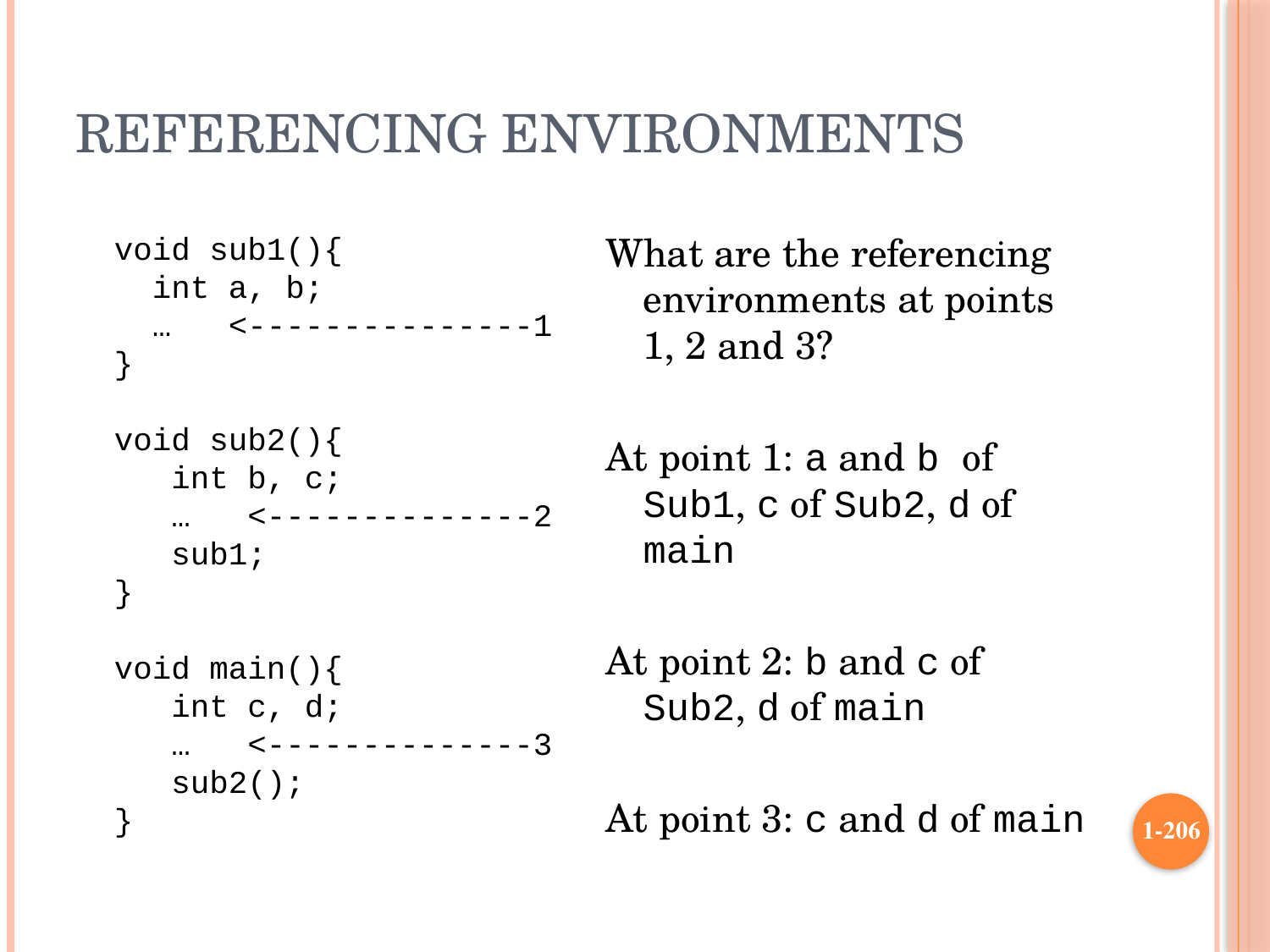

# Referencing Environments
	void sub1(){
	  int a, b;
	  …   <---------------1
	}

	void sub2(){
	   int b, c;
	   …   <--------------2
	   sub1;
	}

	void main(){
	   int c, d;
	   …   <--------------3
	   sub2();
	}
What are the referencing environments at points 1, 2 and 3?

At point 1: a and b of Sub1, c of Sub2, d of main

At point 2: b and c of Sub2, d of main

At point 3: c and d of main
1-206